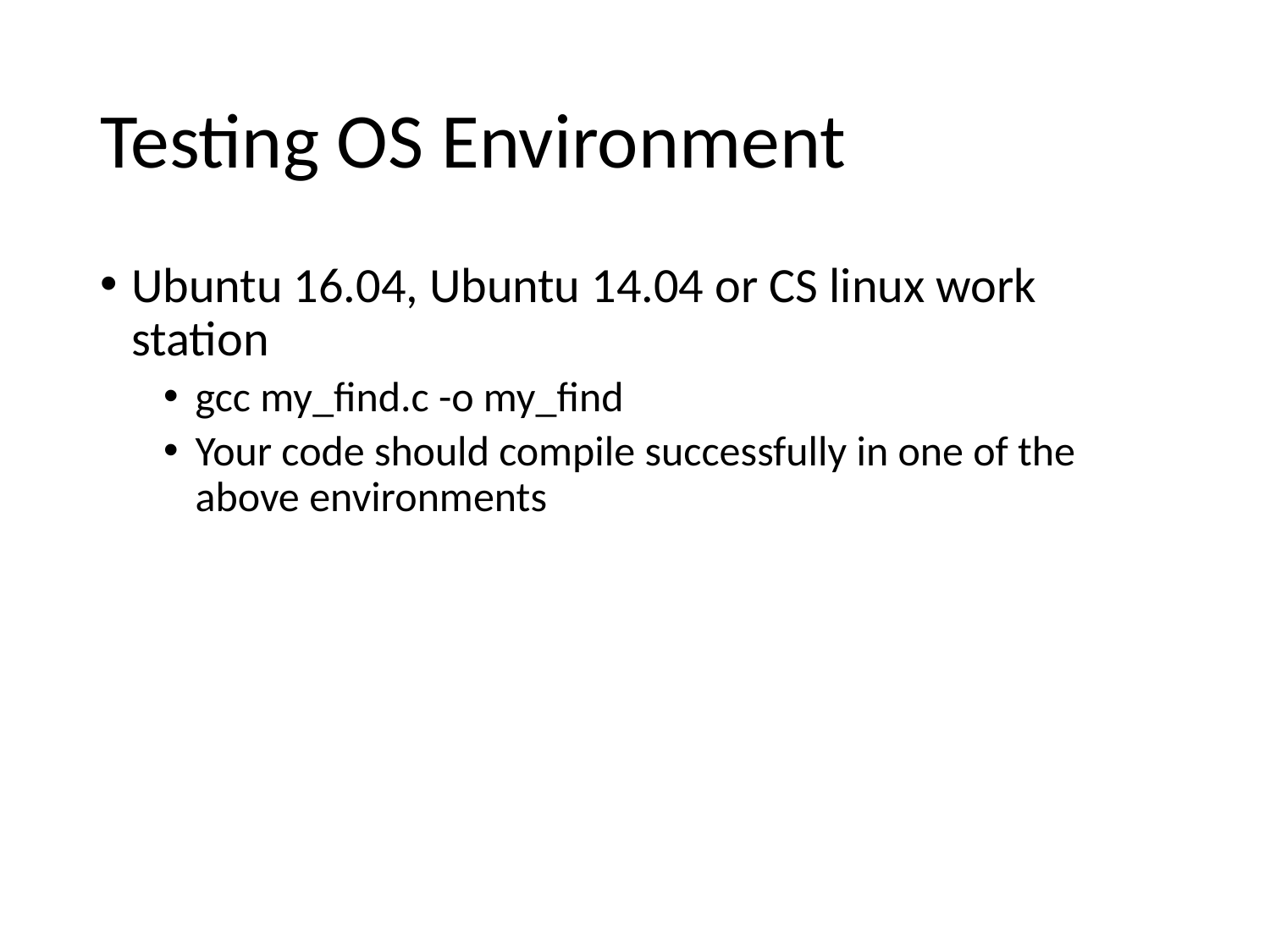

# Testing OS Environment
Ubuntu 16.04, Ubuntu 14.04 or CS linux work station
gcc my_find.c -o my_find
Your code should compile successfully in one of the above environments